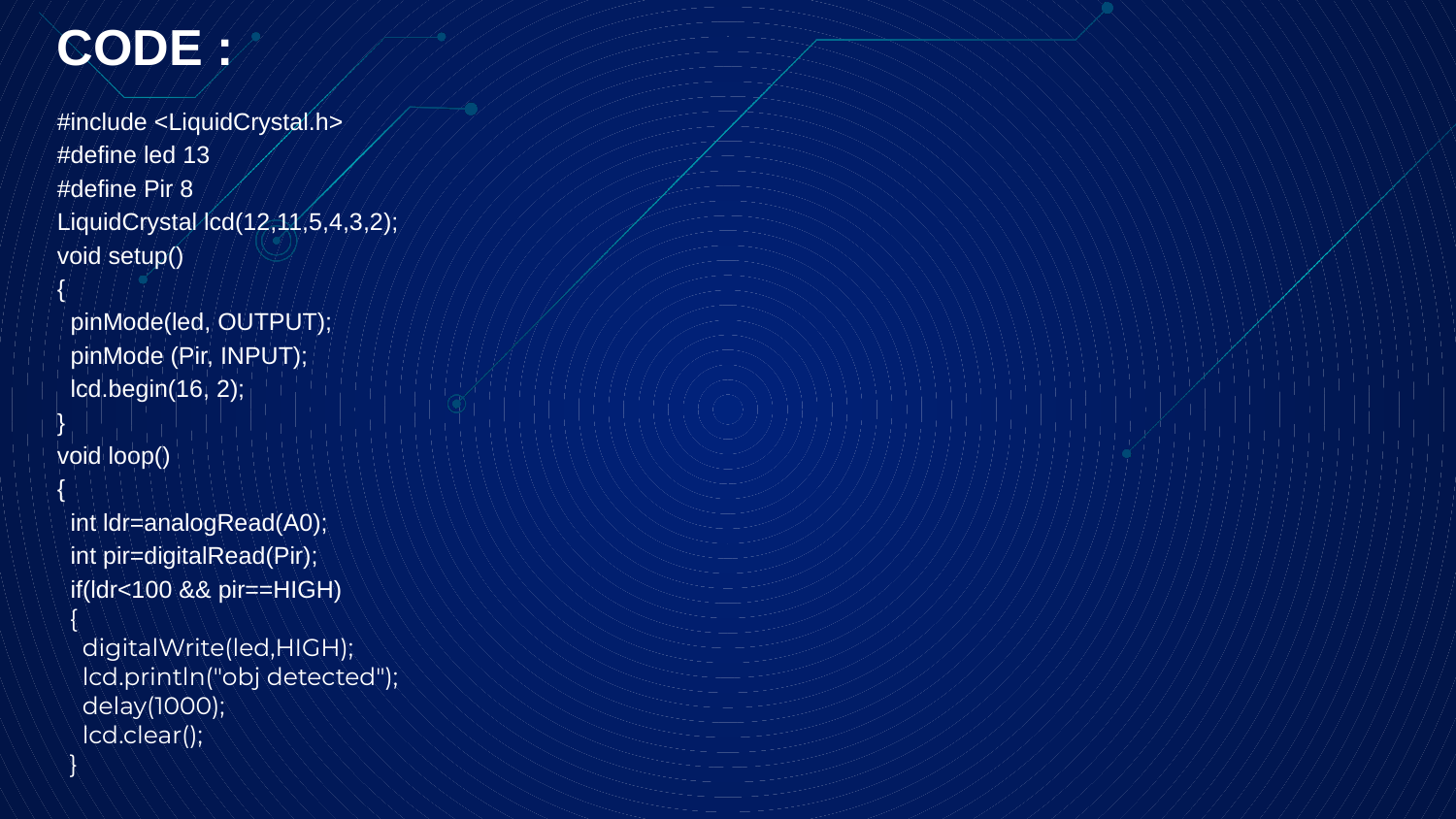

CODE :
#include <LiquidCrystal.h>
#define led 13
#define Pir 8
LiquidCrystal lcd(12,11,5,4,3,2);
void setup()
{
  pinMode(led, OUTPUT);
  pinMode (Pir, INPUT);
  lcd.begin(16, 2);
}
void loop()
{
  int ldr=analogRead(A0);
  int pir=digitalRead(Pir);
  if(ldr<100 && pir==HIGH)
  {
    digitalWrite(led,HIGH);
    lcd.println("obj detected");
    delay(1000);
    lcd.clear();
  }